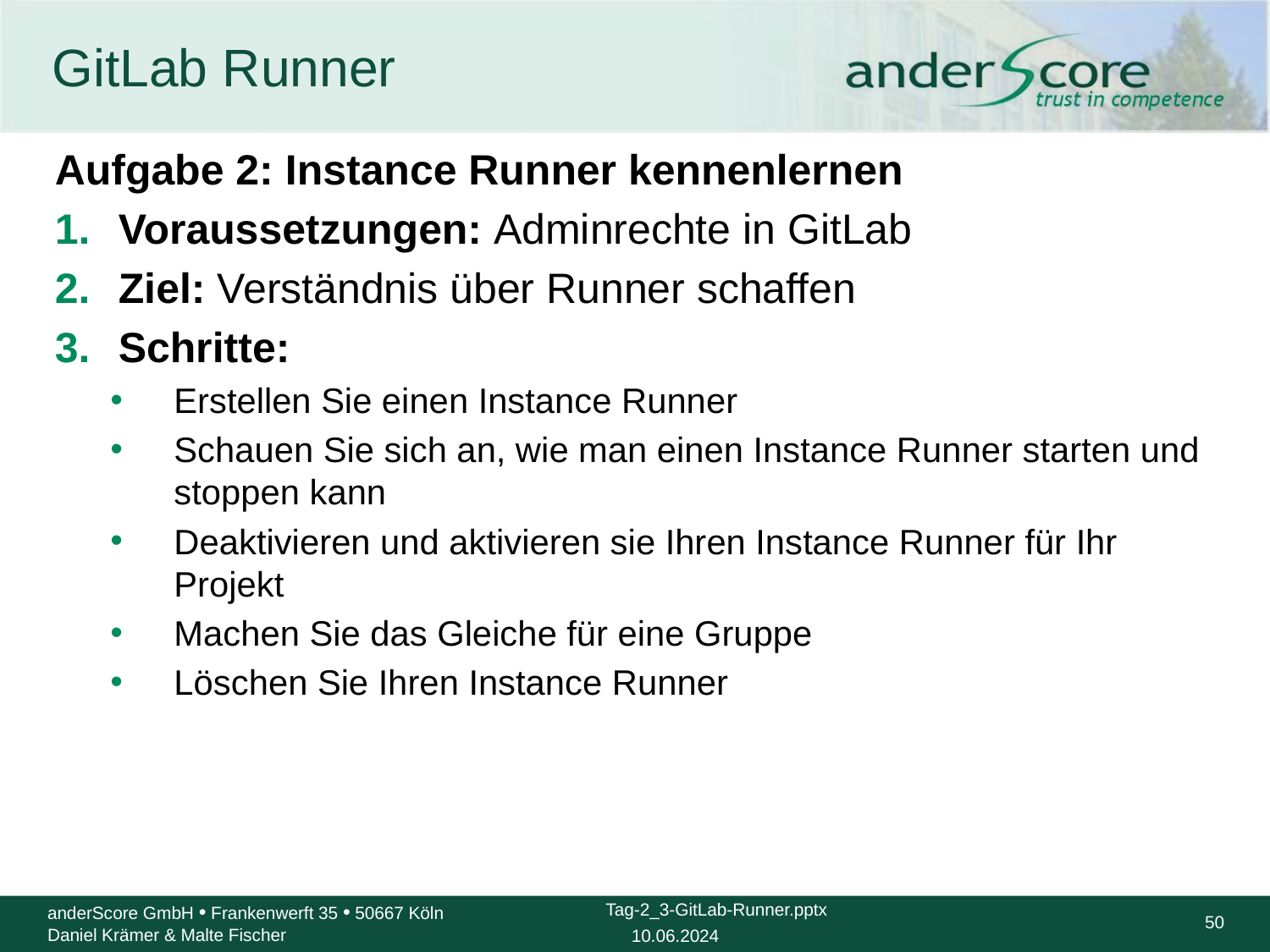

# GitLab Runner
Aufgabe 2: Instance Runner kennenlernen
Voraussetzungen: Adminrechte in GitLab
Ziel: Verständnis über Runner schaffen
Schritte:
Erstellen Sie einen Instance Runner
Schauen Sie sich an, wie man einen Instance Runner starten und stoppen kann
Deaktivieren und aktivieren sie Ihren Instance Runner für Ihr Projekt
Machen Sie das Gleiche für eine Gruppe
Löschen Sie Ihren Instance Runner